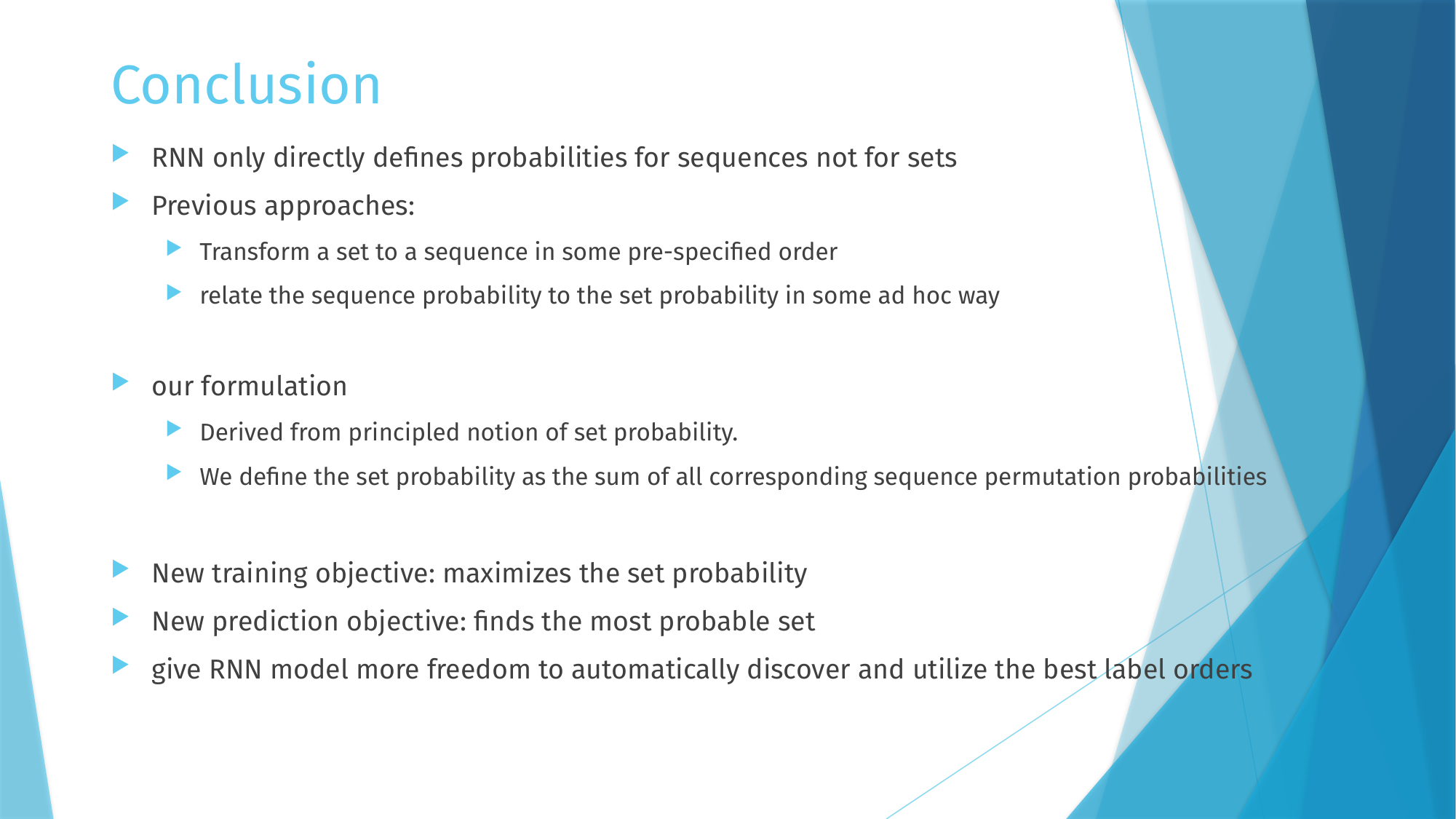

# Conclusion
RNN only directly defines probabilities for sequences not for sets
Previous approaches:
Transform a set to a sequence in some pre-specified order
relate the sequence probability to the set probability in some ad hoc way

our formulation
Derived from principled notion of set probability.
We define the set probability as the sum of all corresponding sequence permutation probabilities

New training objective: maximizes the set probability
New prediction objective: finds the most probable set
give RNN model more freedom to automatically discover and utilize the best label orders